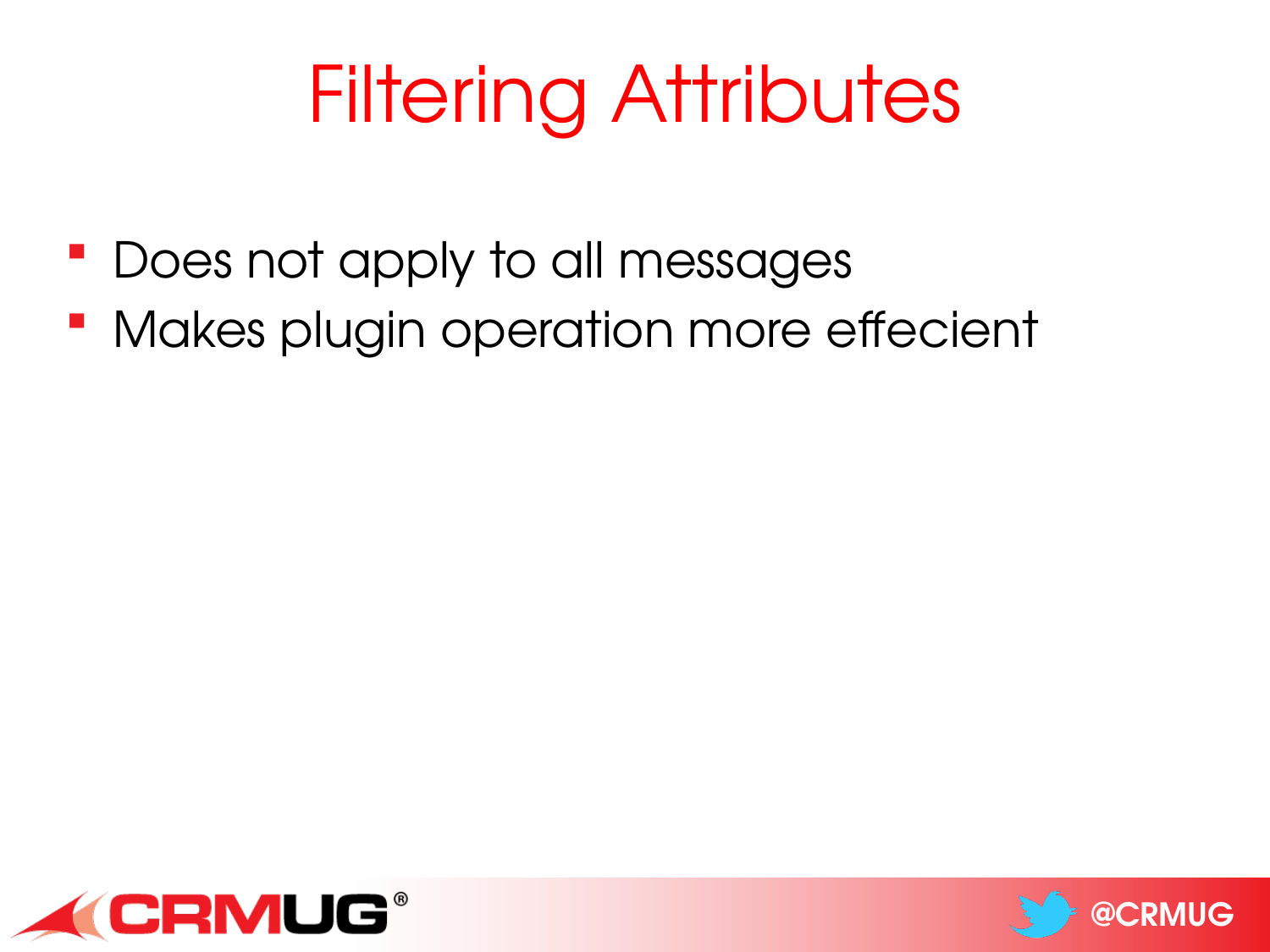

# Filtering Attributes
Does not apply to all messages
Makes plugin operation more effecient